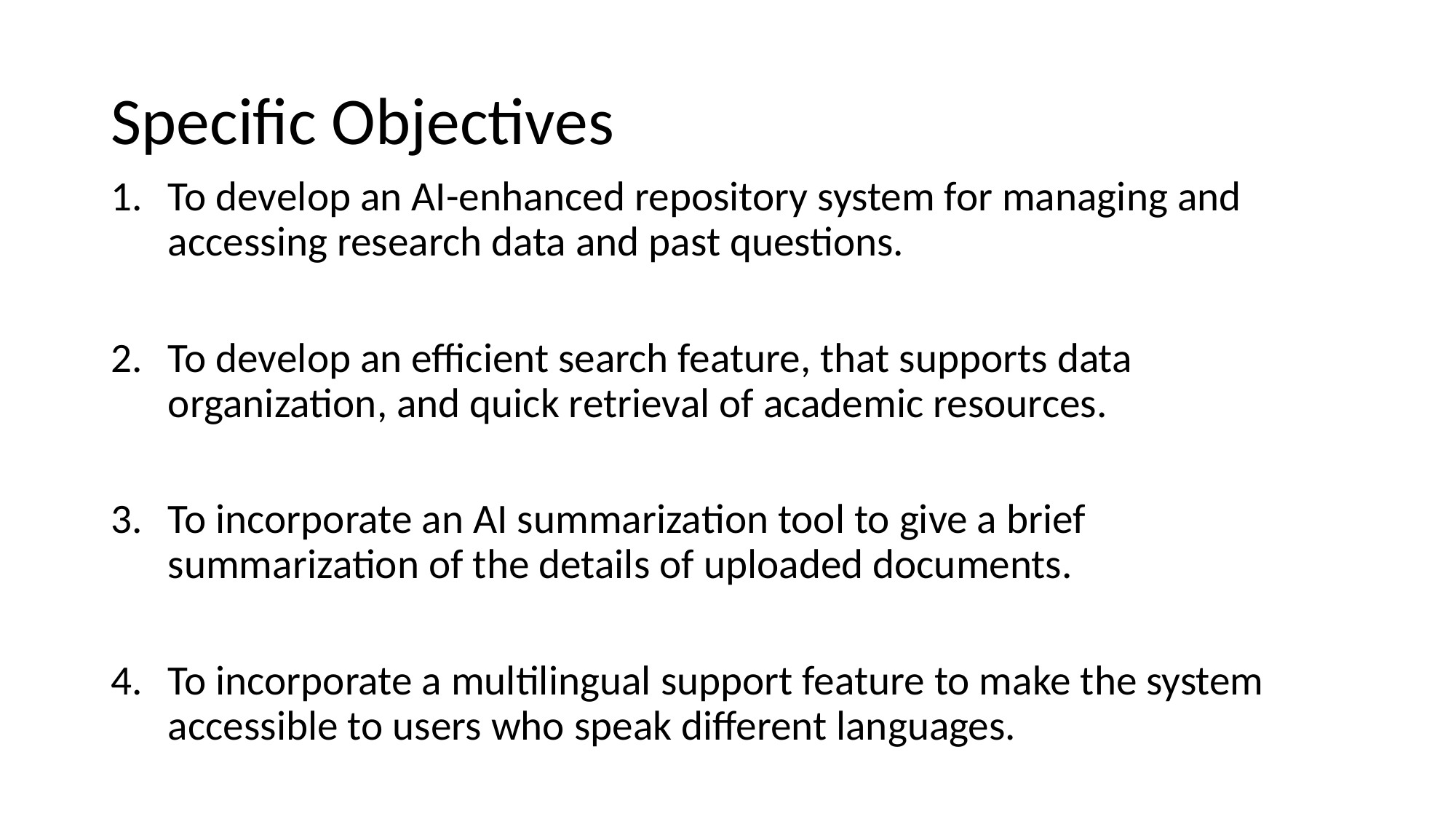

# Specific Objectives
To develop an AI-enhanced repository system for managing and accessing research data and past questions.

To develop an efficient search feature, that supports data organization, and quick retrieval of academic resources.

To incorporate an AI summarization tool to give a brief summarization of the details of uploaded documents.

To incorporate a multilingual support feature to make the system accessible to users who speak different languages.